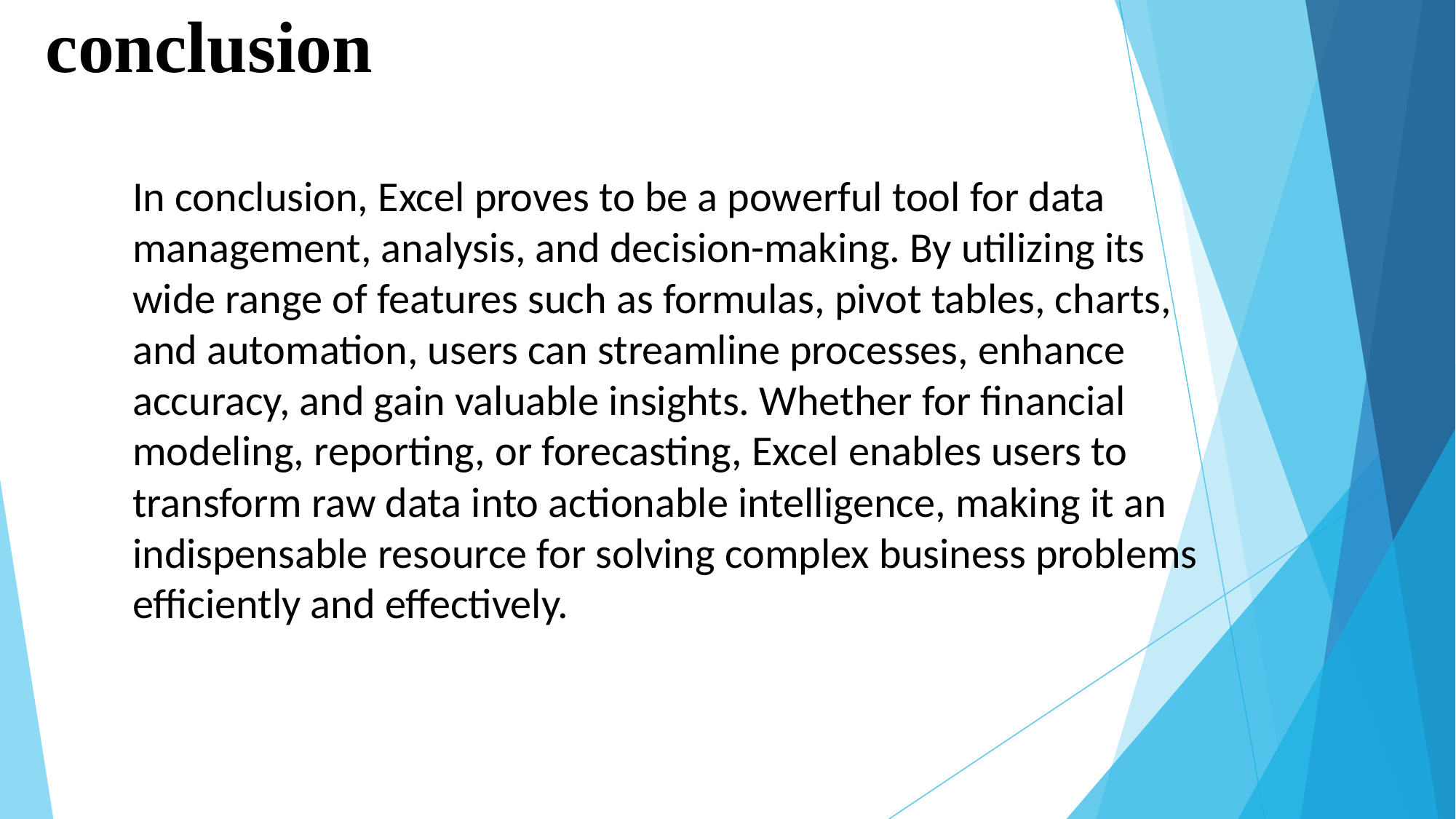

# conclusion
In conclusion, Excel proves to be a powerful tool for data management, analysis, and decision-making. By utilizing its wide range of features such as formulas, pivot tables, charts, and automation, users can streamline processes, enhance accuracy, and gain valuable insights. Whether for financial modeling, reporting, or forecasting, Excel enables users to transform raw data into actionable intelligence, making it an indispensable resource for solving complex business problems efficiently and effectively.